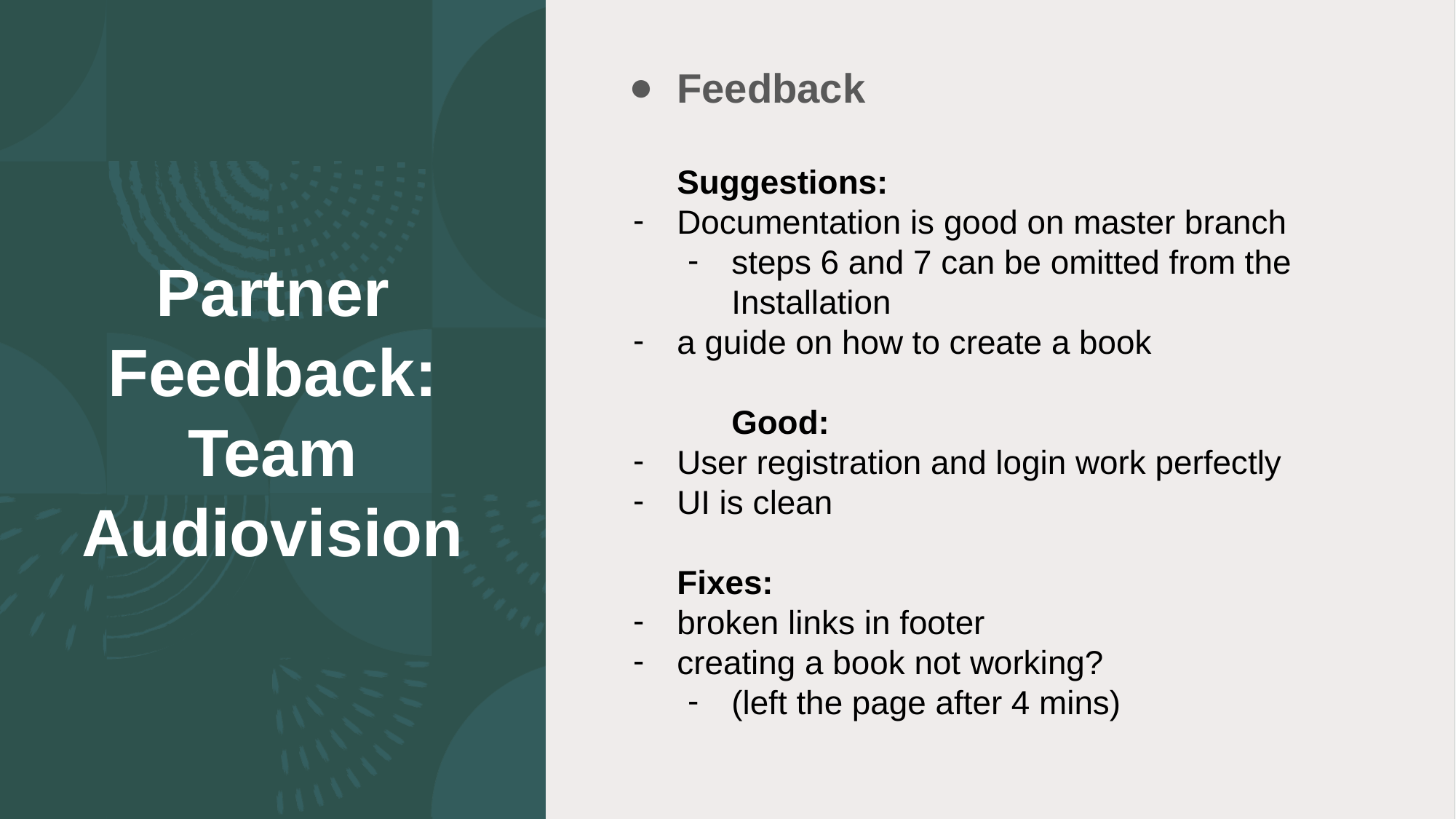

Feedback

Suggestions:
Documentation is good on master branch
steps 6 and 7 can be omitted from the Installation
a guide on how to create a book

	Good:
User registration and login work perfectly
UI is clean

Fixes:
broken links in footer
creating a book not working?
(left the page after 4 mins)

Partner Feedback:
Team Audiovision